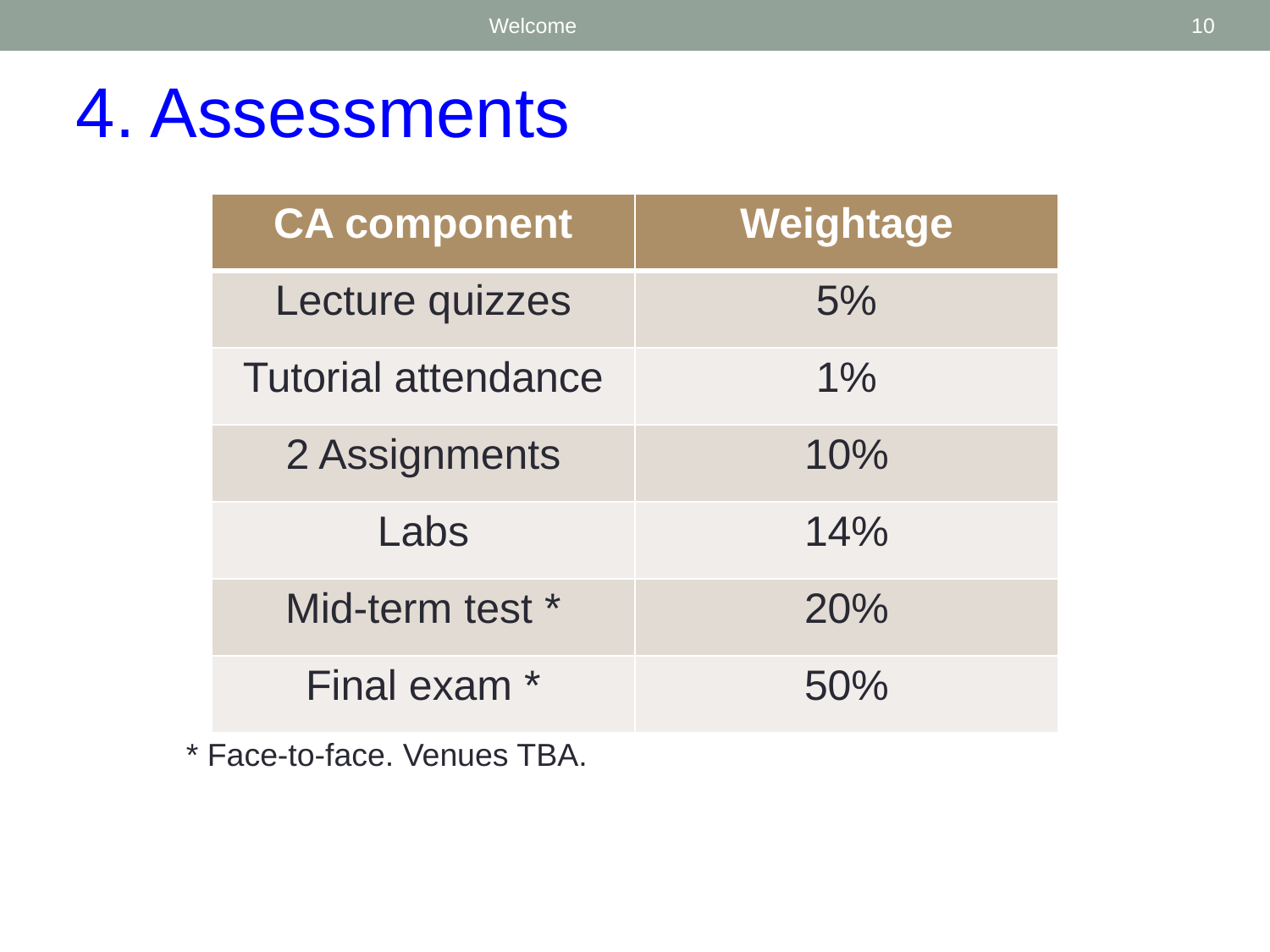

Welcome
10
4. Assessments
| CA component | Weightage |
| --- | --- |
| Lecture quizzes | 5% |
| Tutorial attendance | 1% |
| 2 Assignments | 10% |
| Labs | 14% |
| Mid-term test \* | 20% |
| Final exam \* | 50% |
* Face-to-face. Venues TBA.